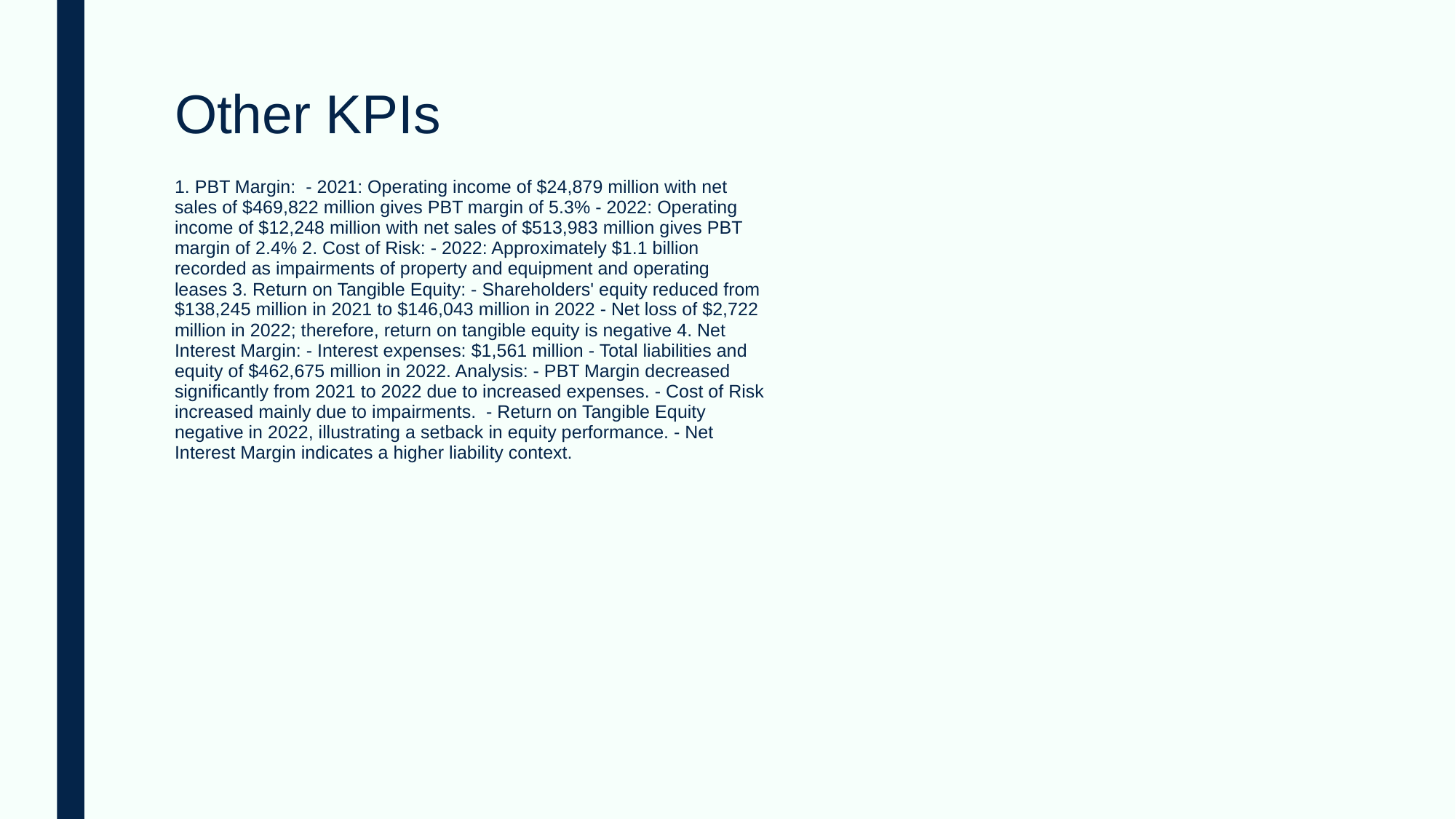

# Other KPIs
1. PBT Margin:  - 2021: Operating income of $24,879 million with net sales of $469,822 million gives PBT margin of 5.3% - 2022: Operating income of $12,248 million with net sales of $513,983 million gives PBT margin of 2.4% 2. Cost of Risk: - 2022: Approximately $1.1 billion recorded as impairments of property and equipment and operating leases 3. Return on Tangible Equity: - Shareholders' equity reduced from $138,245 million in 2021 to $146,043 million in 2022 - Net loss of $2,722 million in 2022; therefore, return on tangible equity is negative 4. Net Interest Margin: - Interest expenses: $1,561 million - Total liabilities and equity of $462,675 million in 2022. Analysis: - PBT Margin decreased significantly from 2021 to 2022 due to increased expenses. - Cost of Risk increased mainly due to impairments.  - Return on Tangible Equity negative in 2022, illustrating a setback in equity performance. - Net Interest Margin indicates a higher liability context.